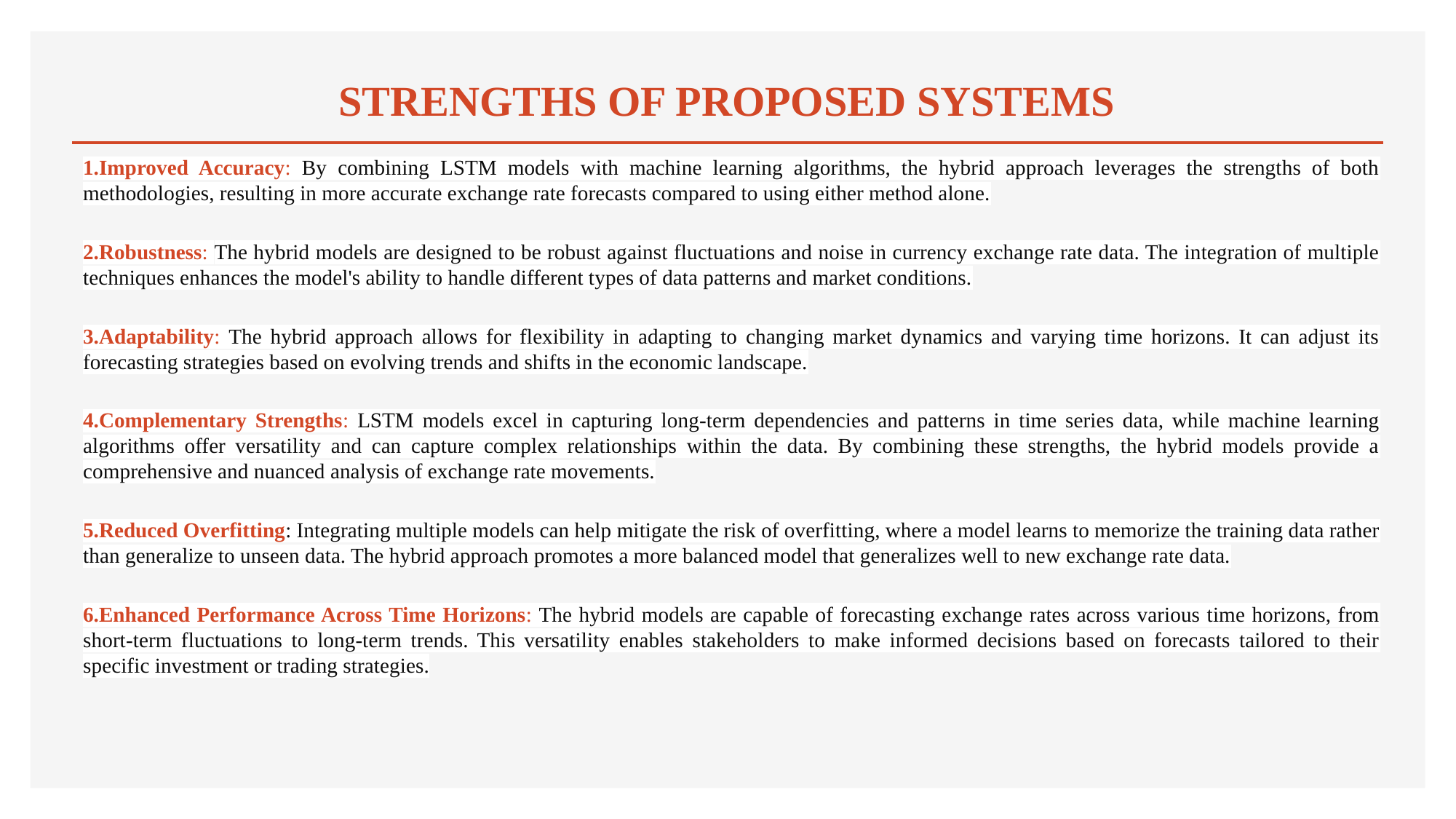

# STRENGTHS OF PROPOSED SYSTEMS
Improved Accuracy: By combining LSTM models with machine learning algorithms, the hybrid approach leverages the strengths of both methodologies, resulting in more accurate exchange rate forecasts compared to using either method alone.
Robustness: The hybrid models are designed to be robust against fluctuations and noise in currency exchange rate data. The integration of multiple techniques enhances the model's ability to handle different types of data patterns and market conditions.
Adaptability: The hybrid approach allows for flexibility in adapting to changing market dynamics and varying time horizons. It can adjust its forecasting strategies based on evolving trends and shifts in the economic landscape.
Complementary Strengths: LSTM models excel in capturing long-term dependencies and patterns in time series data, while machine learning algorithms offer versatility and can capture complex relationships within the data. By combining these strengths, the hybrid models provide a comprehensive and nuanced analysis of exchange rate movements.
Reduced Overfitting: Integrating multiple models can help mitigate the risk of overfitting, where a model learns to memorize the training data rather than generalize to unseen data. The hybrid approach promotes a more balanced model that generalizes well to new exchange rate data.
Enhanced Performance Across Time Horizons: The hybrid models are capable of forecasting exchange rates across various time horizons, from short-term fluctuations to long-term trends. This versatility enables stakeholders to make informed decisions based on forecasts tailored to their specific investment or trading strategies.